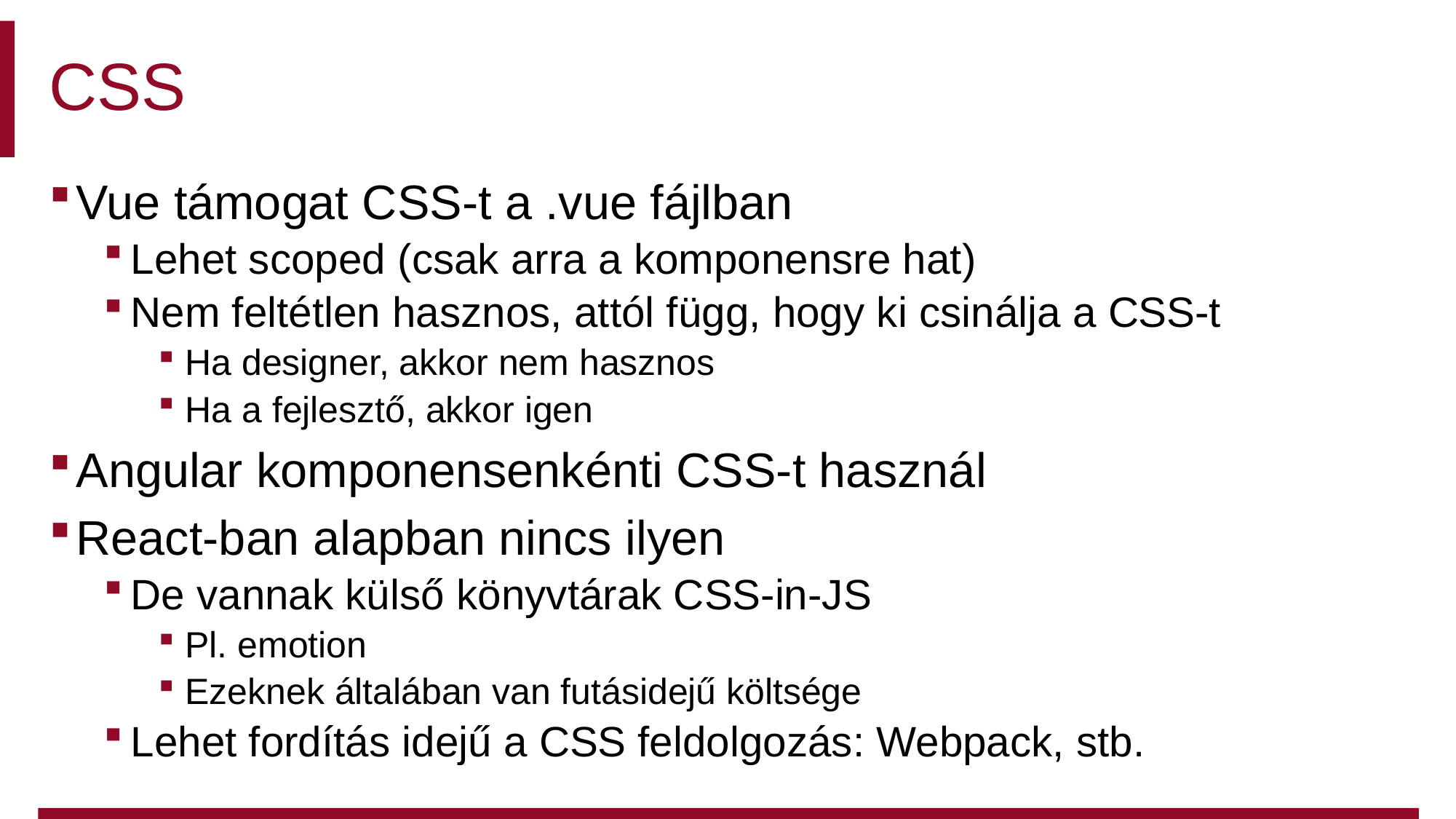

# CSS
Vue támogat CSS-t a .vue fájlban
Lehet scoped (csak arra a komponensre hat)
Nem feltétlen hasznos, attól függ, hogy ki csinálja a CSS-t
Ha designer, akkor nem hasznos
Ha a fejlesztő, akkor igen
Angular komponensenkénti CSS-t használ
React-ban alapban nincs ilyen
De vannak külső könyvtárak CSS-in-JS
Pl. emotion
Ezeknek általában van futásidejű költsége
Lehet fordítás idejű a CSS feldolgozás: Webpack, stb.